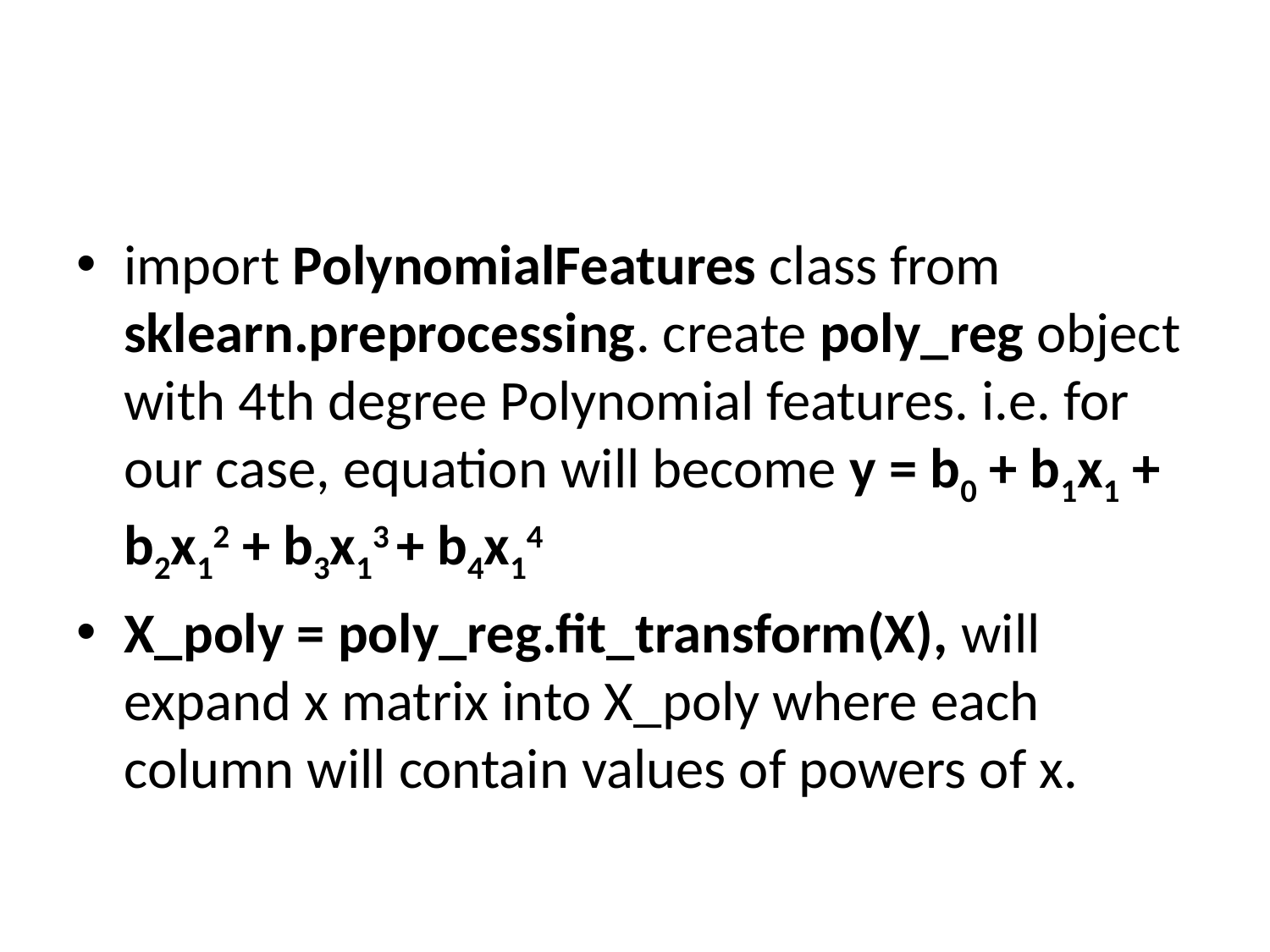

#
import PolynomialFeatures class from sklearn.preprocessing. create poly_reg object with 4th degree Polynomial features. i.e. for our case, equation will become y = b0 + b1x1 + b2x12 + b3x13 + b4x14
X_poly = poly_reg.fit_transform(X), will expand x matrix into X_poly where each column will contain values of powers of x.